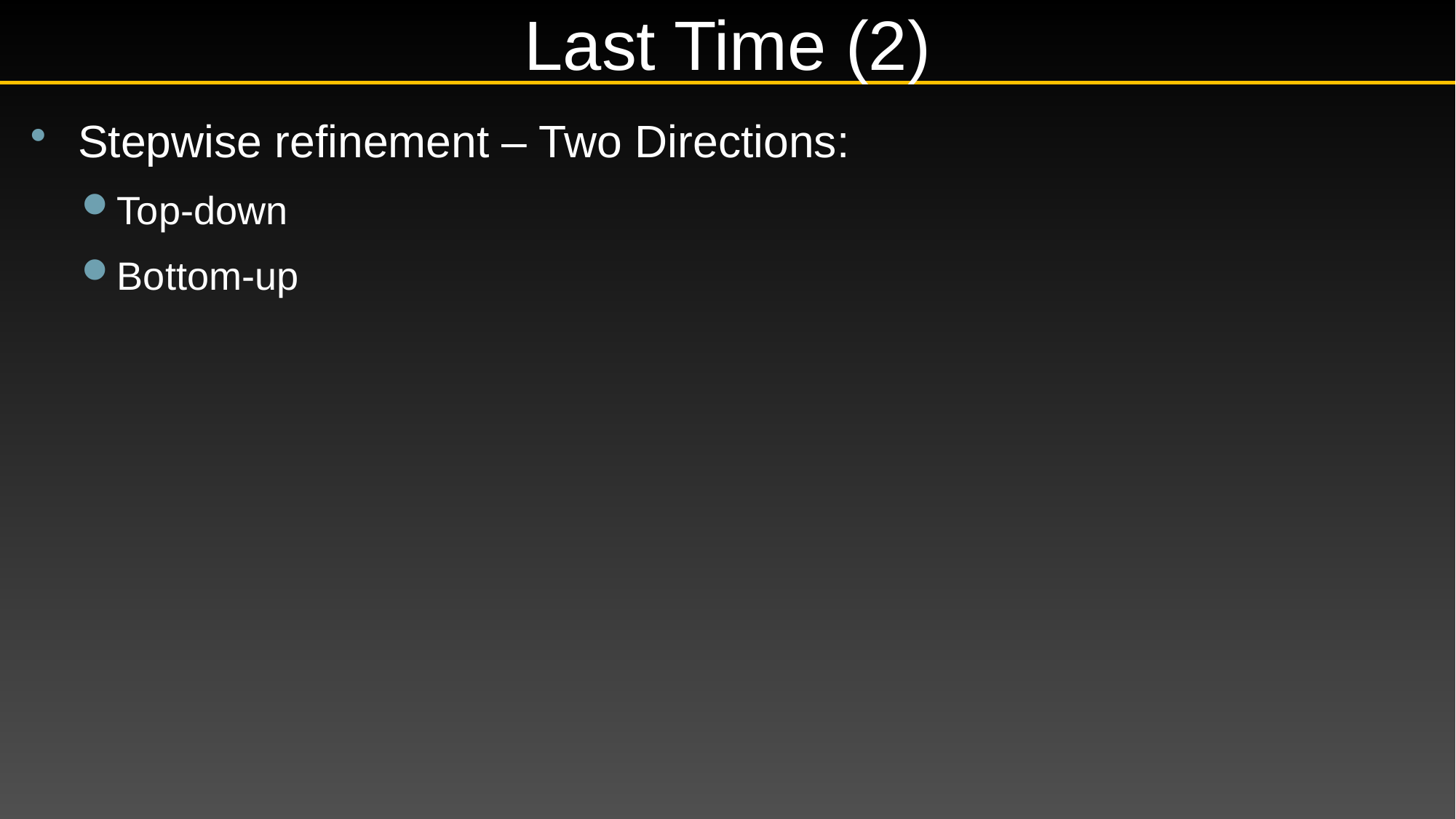

# Last Time (2)
Stepwise refinement – Two Directions:
Top-down
Bottom-up